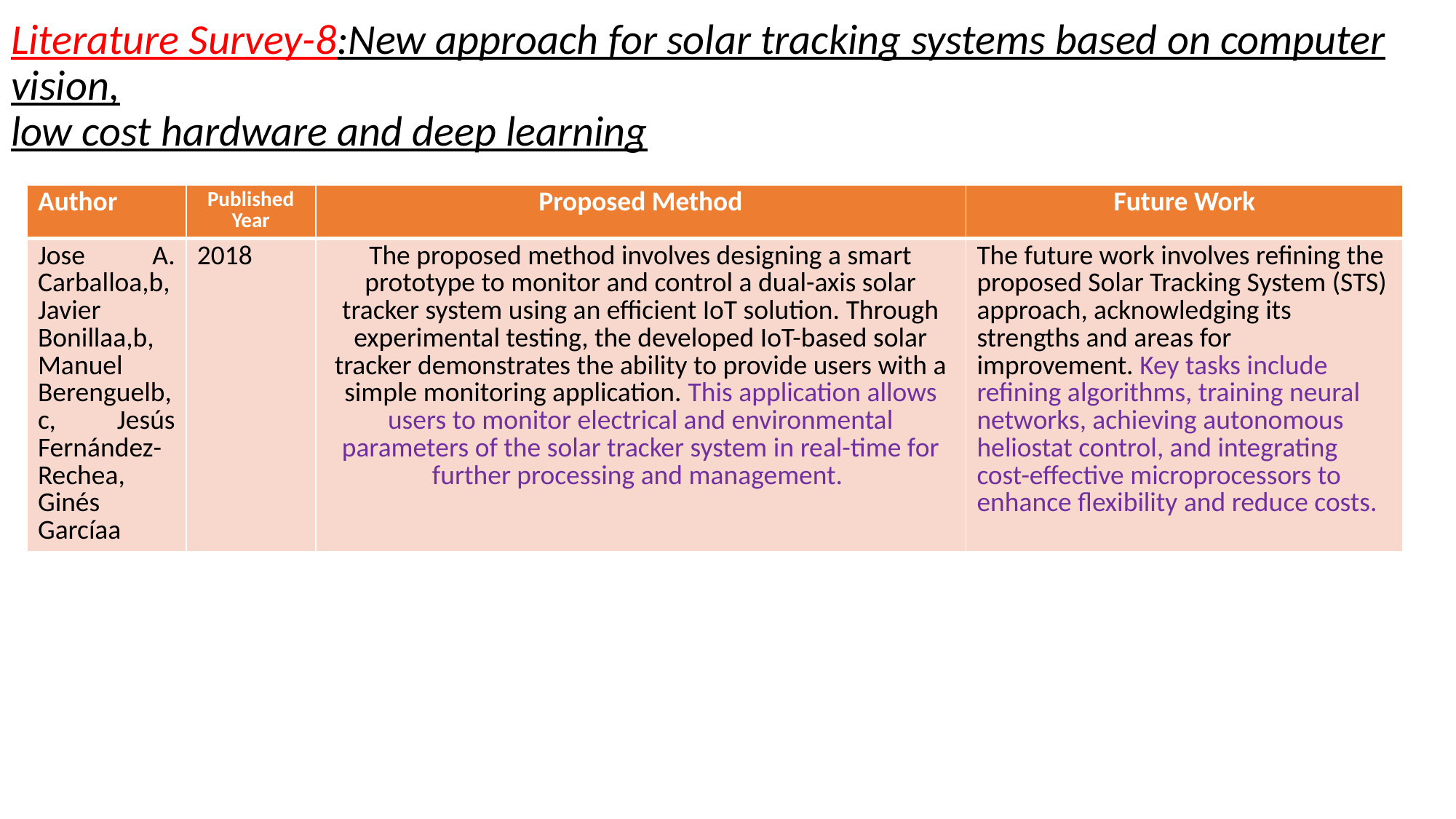

# Literature Survey-8:New approach for solar tracking systems based on computer vision, low cost hardware and deep learning
| Author | Published Year | Proposed Method | Future Work |
| --- | --- | --- | --- |
| Jose A. Carballoa,b, Javier Bonillaa,b, Manuel Berenguelb,c, Jesús Fernández-Rechea, Ginés Garcíaa | 2018 | The proposed method involves designing a smart prototype to monitor and control a dual-axis solar tracker system using an efficient IoT solution. Through experimental testing, the developed IoT-based solar tracker demonstrates the ability to provide users with a simple monitoring application. This application allows users to monitor electrical and environmental parameters of the solar tracker system in real-time for further processing and management. | The future work involves refining the proposed Solar Tracking System (STS) approach, acknowledging its strengths and areas for improvement. Key tasks include refining algorithms, training neural networks, achieving autonomous heliostat control, and integrating cost-effective microprocessors to enhance flexibility and reduce costs. |